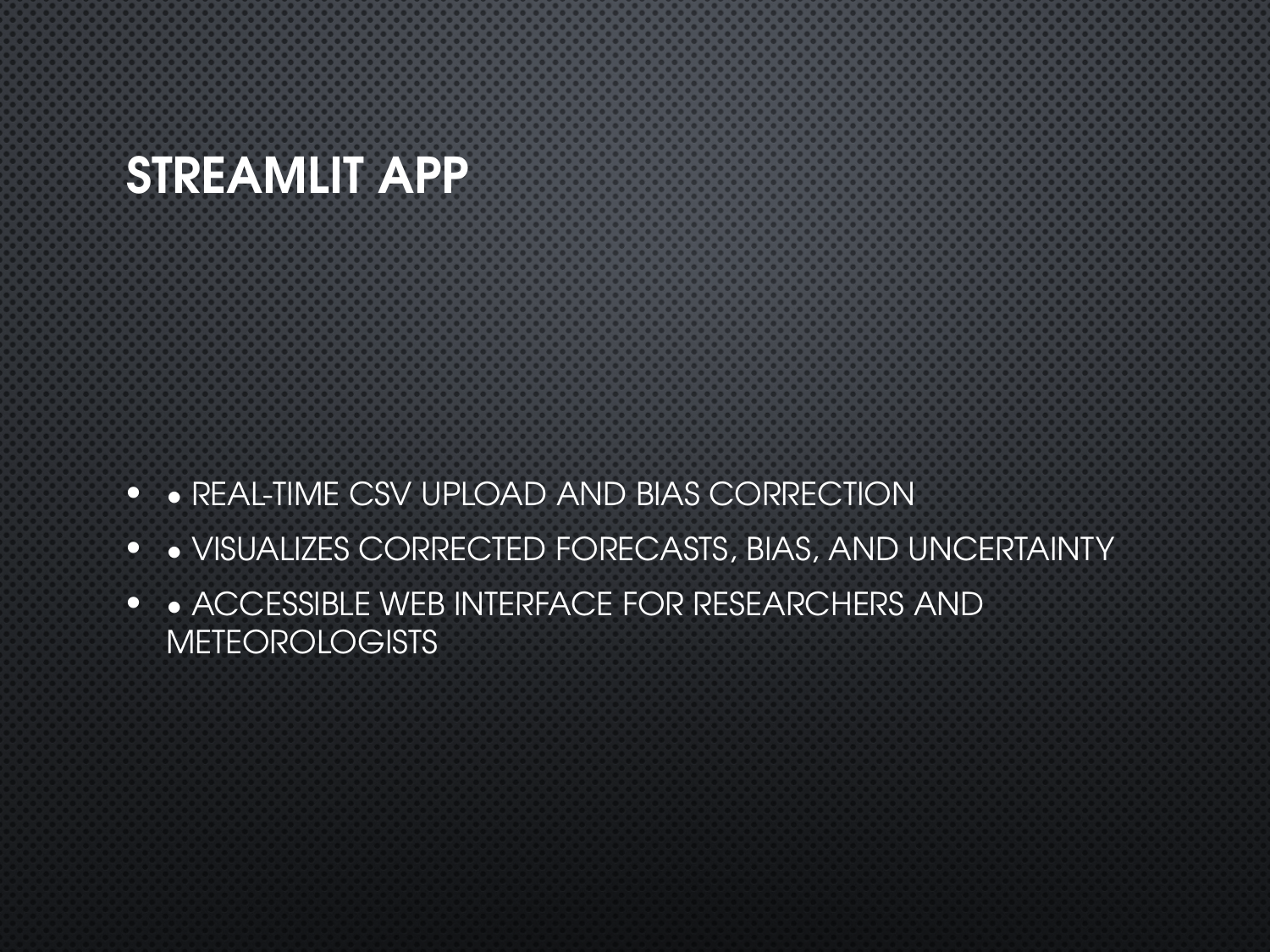

# Streamlit App
• Real-time CSV upload and bias correction
• Visualizes corrected forecasts, bias, and uncertainty
• Accessible web interface for researchers and meteorologists